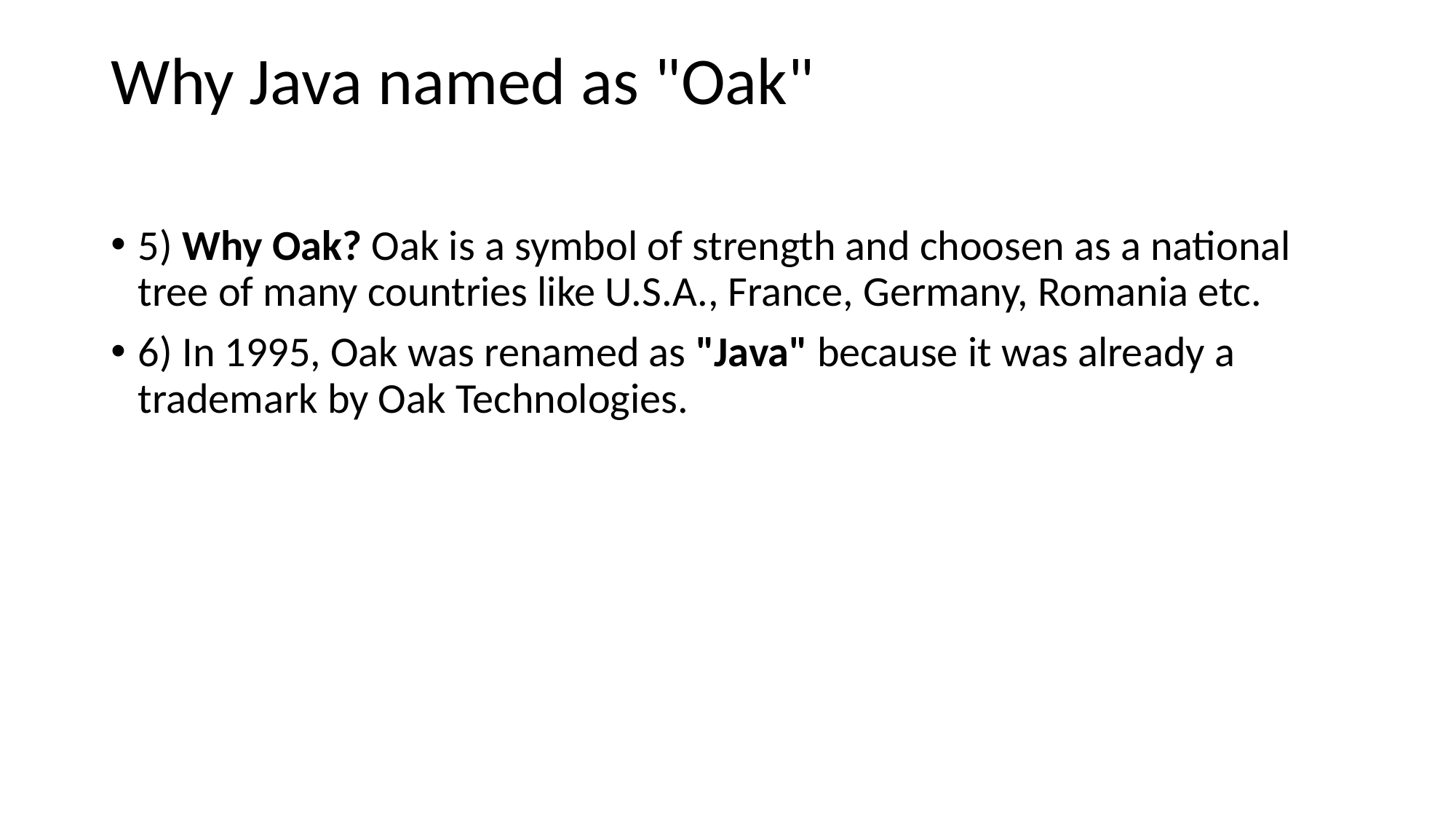

# Why Java named as "Oak"
5) Why Oak? Oak is a symbol of strength and choosen as a national tree of many countries like U.S.A., France, Germany, Romania etc.
6) In 1995, Oak was renamed as "Java" because it was already a trademark by Oak Technologies.